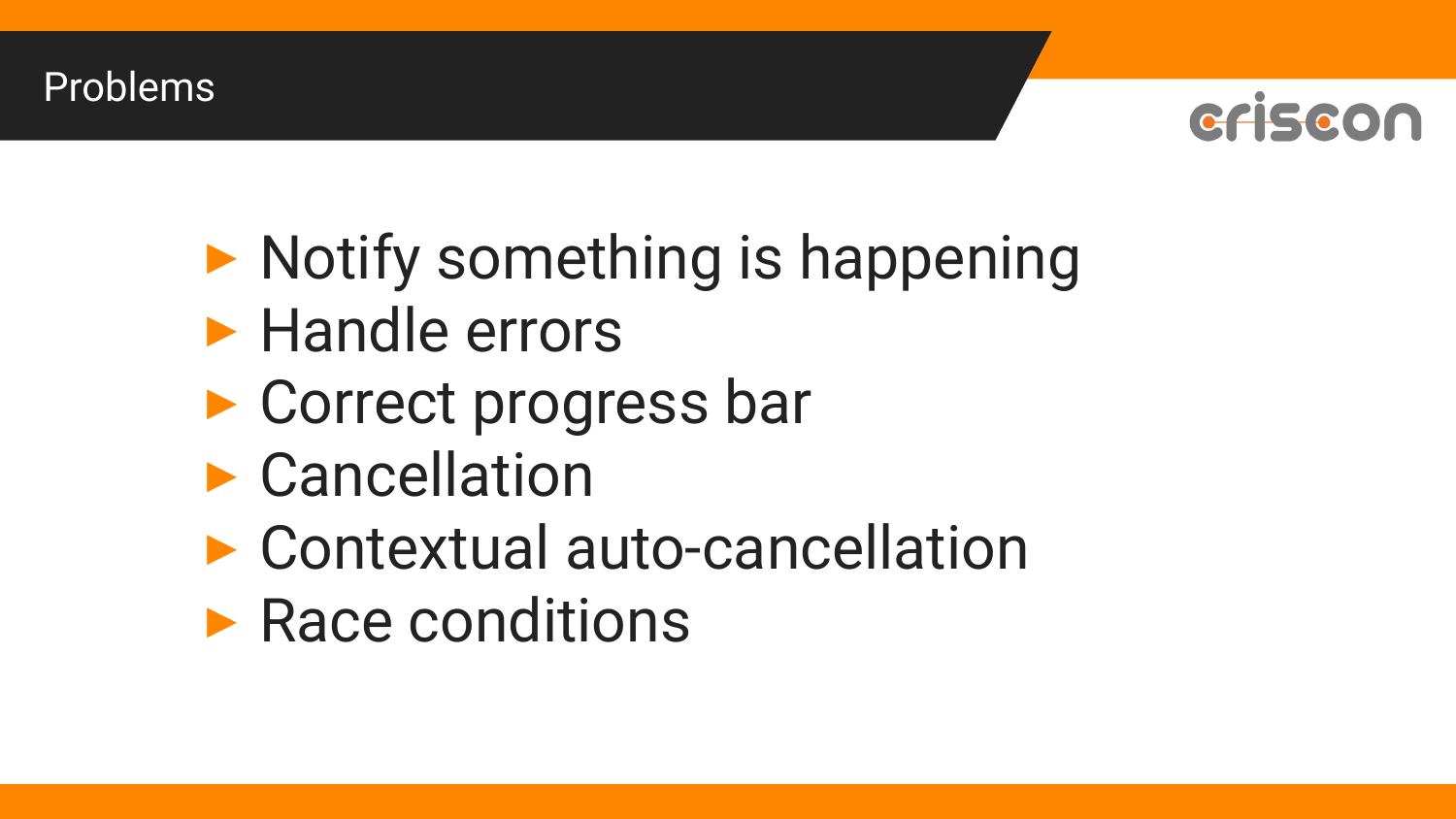

# Problems
Notify something is happening
Handle errors
Correct progress bar
Cancellation
Contextual auto-cancellation
Race conditions